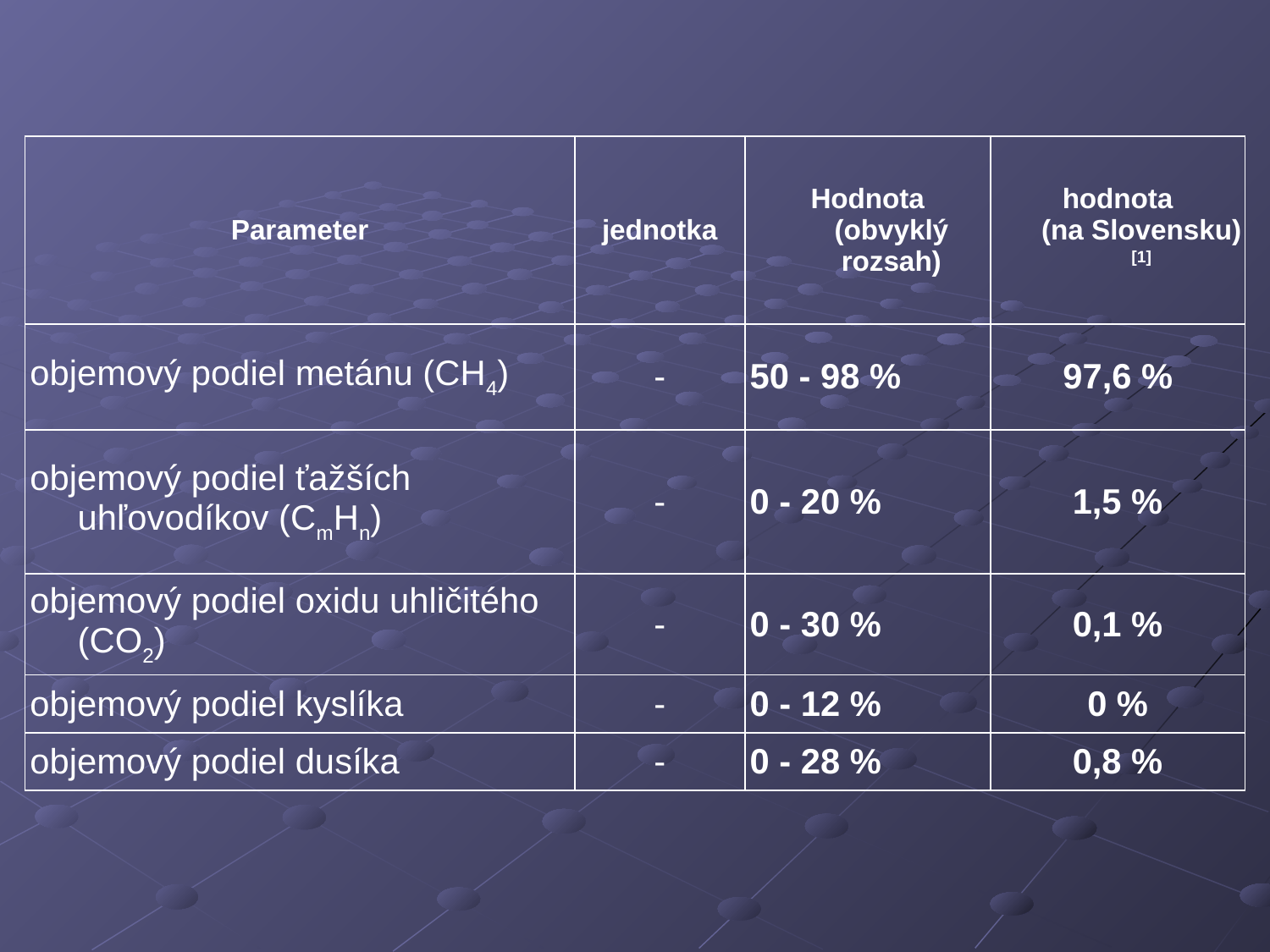

| Parameter | jednotka | Hodnota (obvyklý rozsah) | hodnota (na Slovensku) [1] |
| --- | --- | --- | --- |
| objemový podiel metánu (CH4) | - | 50 - 98 % | 97,6 % |
| objemový podiel ťažších uhľovodíkov (CmHn) | - | 0 - 20 % | 1,5 % |
| objemový podiel oxidu uhličitého (CO2) | - | 0 - 30 % | 0,1 % |
| objemový podiel kyslíka | - | 0 - 12 % | 0 % |
| objemový podiel dusíka | - | 0 - 28 % | 0,8 % |